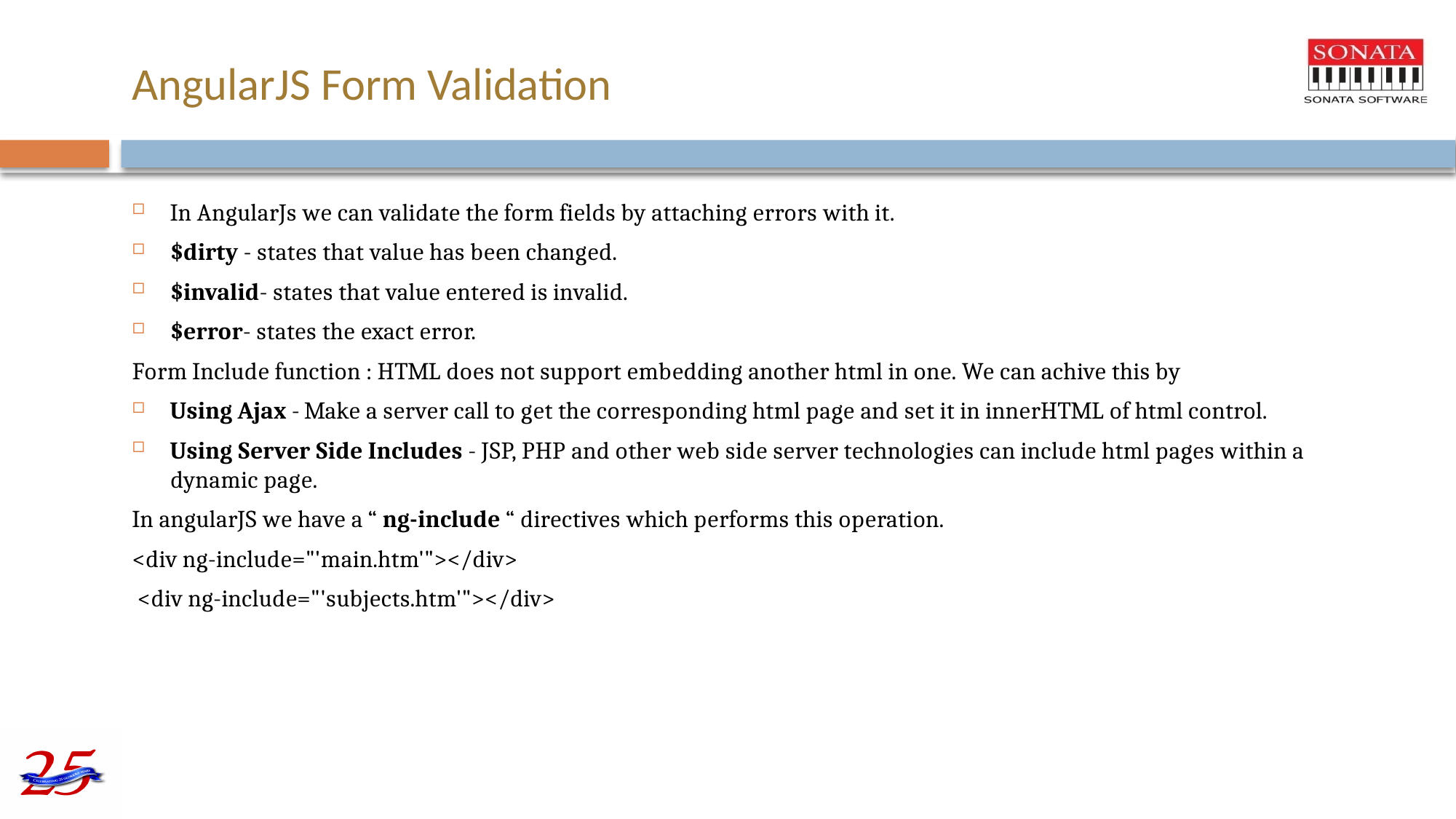

# AngularJS Form Validation
In AngularJs we can validate the form fields by attaching errors with it.
$dirty - states that value has been changed.
$invalid- states that value entered is invalid.
$error- states the exact error.
Form Include function : HTML does not support embedding another html in one. We can achive this by
Using Ajax - Make a server call to get the corresponding html page and set it in innerHTML of html control.
Using Server Side Includes - JSP, PHP and other web side server technologies can include html pages within a dynamic page.
In angularJS we have a “ ng-include “ directives which performs this operation.
<div ng-include="'main.htm'"></div>
 <div ng-include="'subjects.htm'"></div>